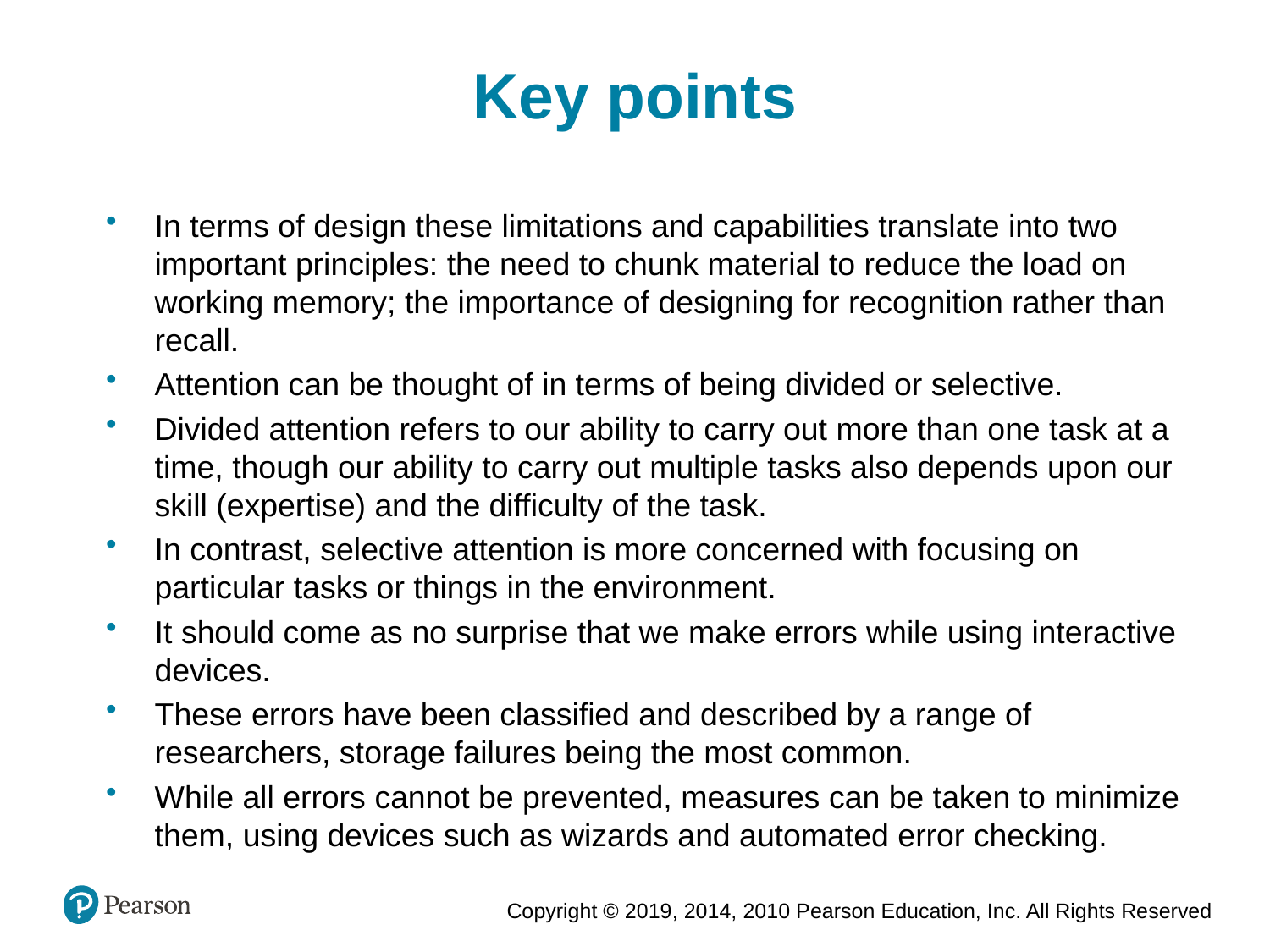

Key points
In terms of design these limitations and capabilities translate into two important principles: the need to chunk material to reduce the load on working memory; the importance of designing for recognition rather than recall.
Attention can be thought of in terms of being divided or selective.
Divided attention refers to our ability to carry out more than one task at a time, though our ability to carry out multiple tasks also depends upon our skill (expertise) and the difficulty of the task.
In contrast, selective attention is more concerned with focusing on particular tasks or things in the environment.
It should come as no surprise that we make errors while using interactive devices.
These errors have been classified and described by a range of researchers, storage failures being the most common.
While all errors cannot be prevented, measures can be taken to minimize them, using devices such as wizards and automated error checking.